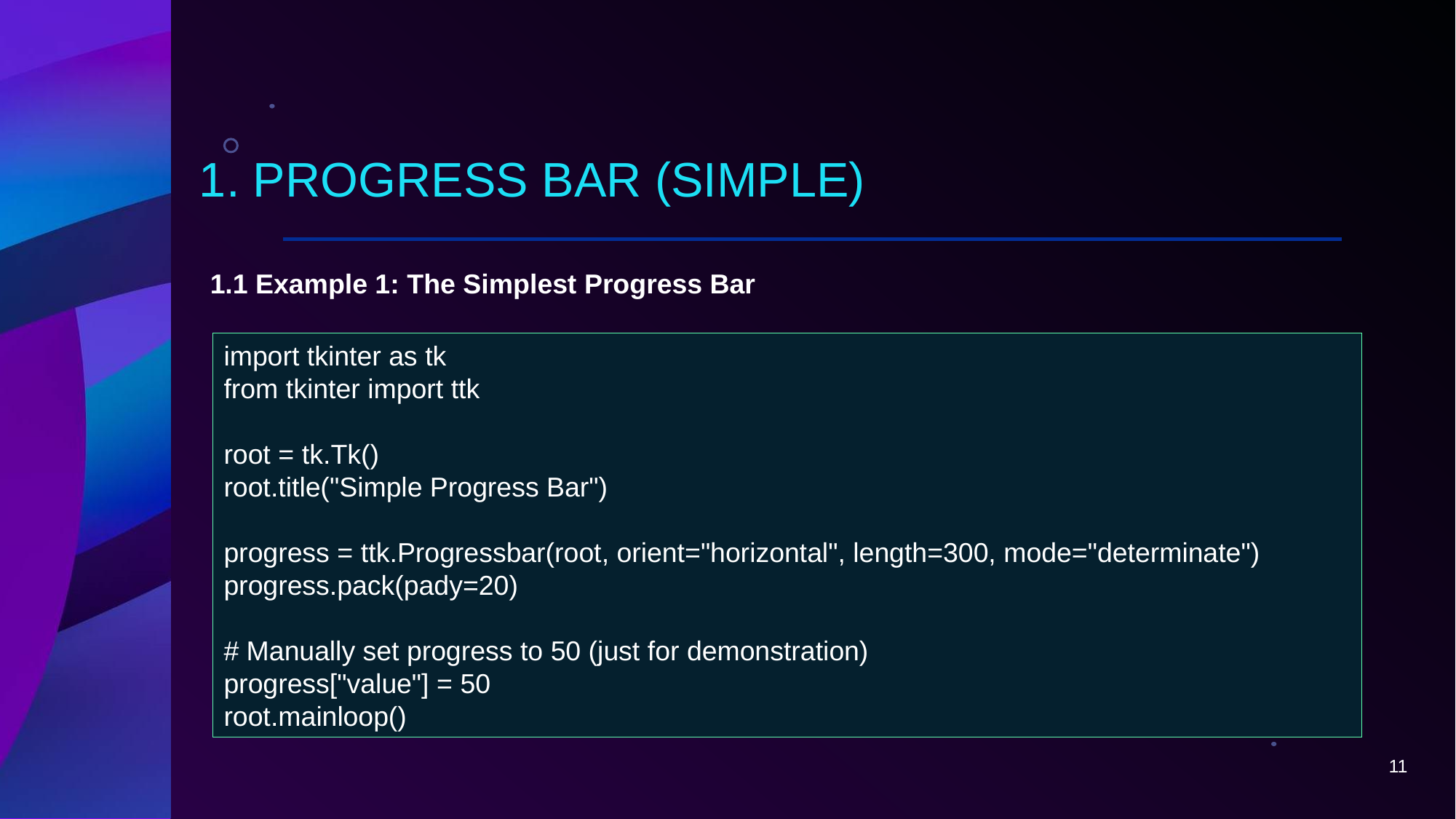

# 1. Progress bar (simple)
1.1 Example 1: The Simplest Progress Bar
import tkinter as tk
from tkinter import ttk

root = tk.Tk()
root.title("Simple Progress Bar")

progress = ttk.Progressbar(root, orient="horizontal", length=300, mode="determinate")
progress.pack(pady=20)

# Manually set progress to 50 (just for demonstration)
progress["value"] = 50
root.mainloop()
11